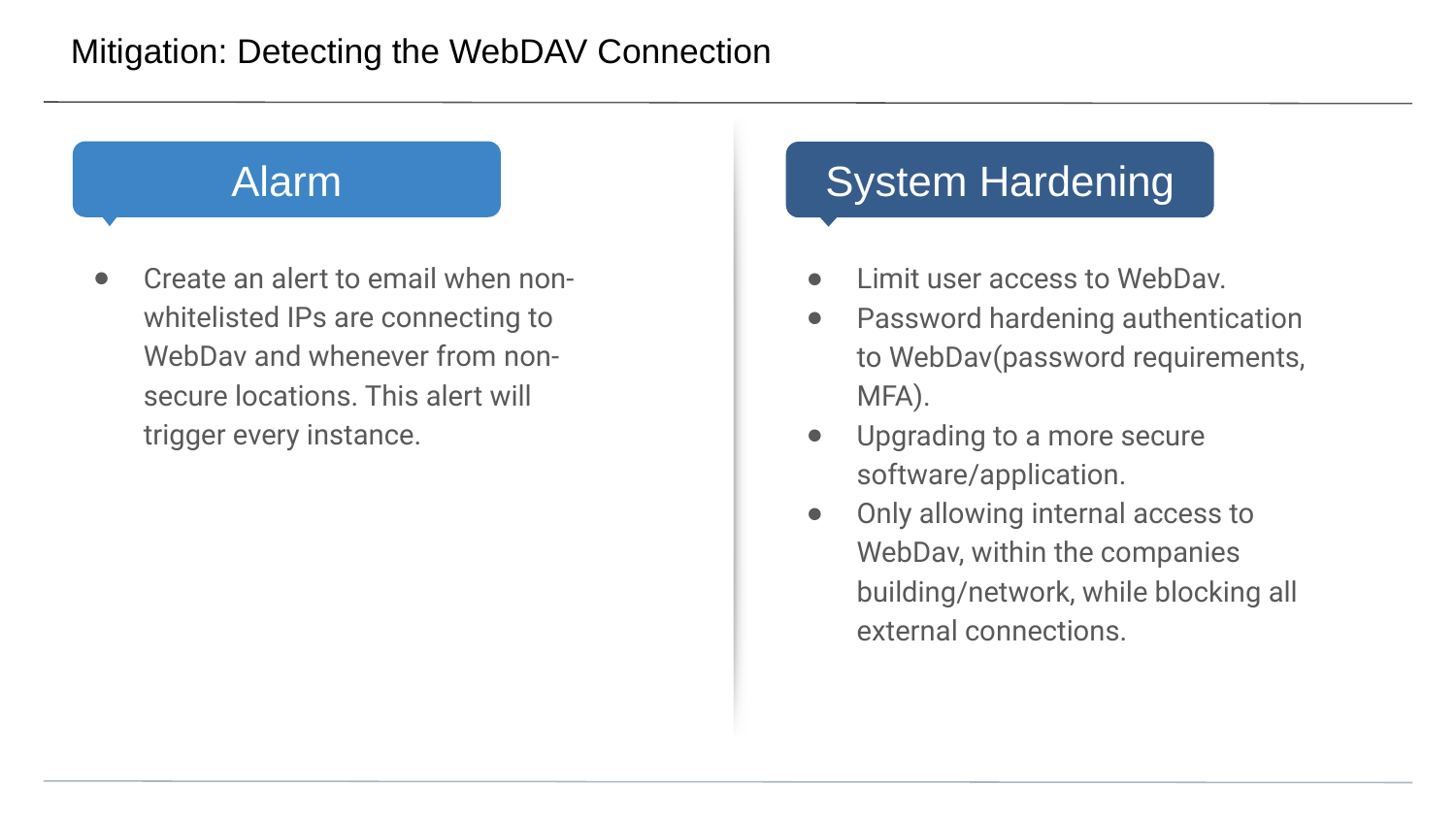

# Mitigation: Detecting the WebDAV Connection
Create an alert to email when non-whitelisted IPs are connecting to WebDav and whenever from non-secure locations. This alert will trigger every instance.
Limit user access to WebDav.
Password hardening authentication to WebDav(password requirements, MFA).
Upgrading to a more secure software/application.
Only allowing internal access to WebDav, within the companies building/network, while blocking all external connections.